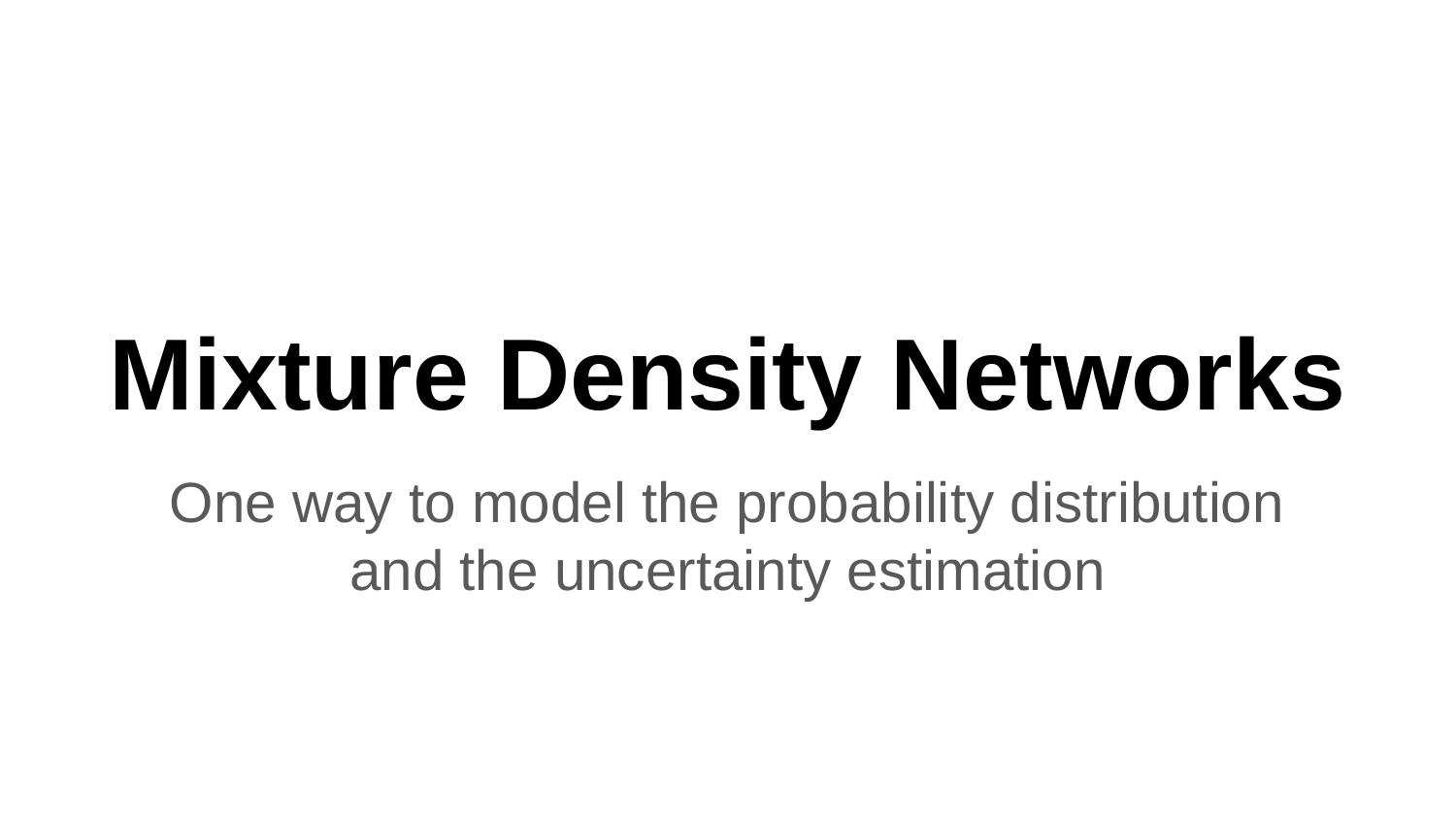

# Mixture Density Networks
One way to model the probability distribution
and the uncertainty estimation